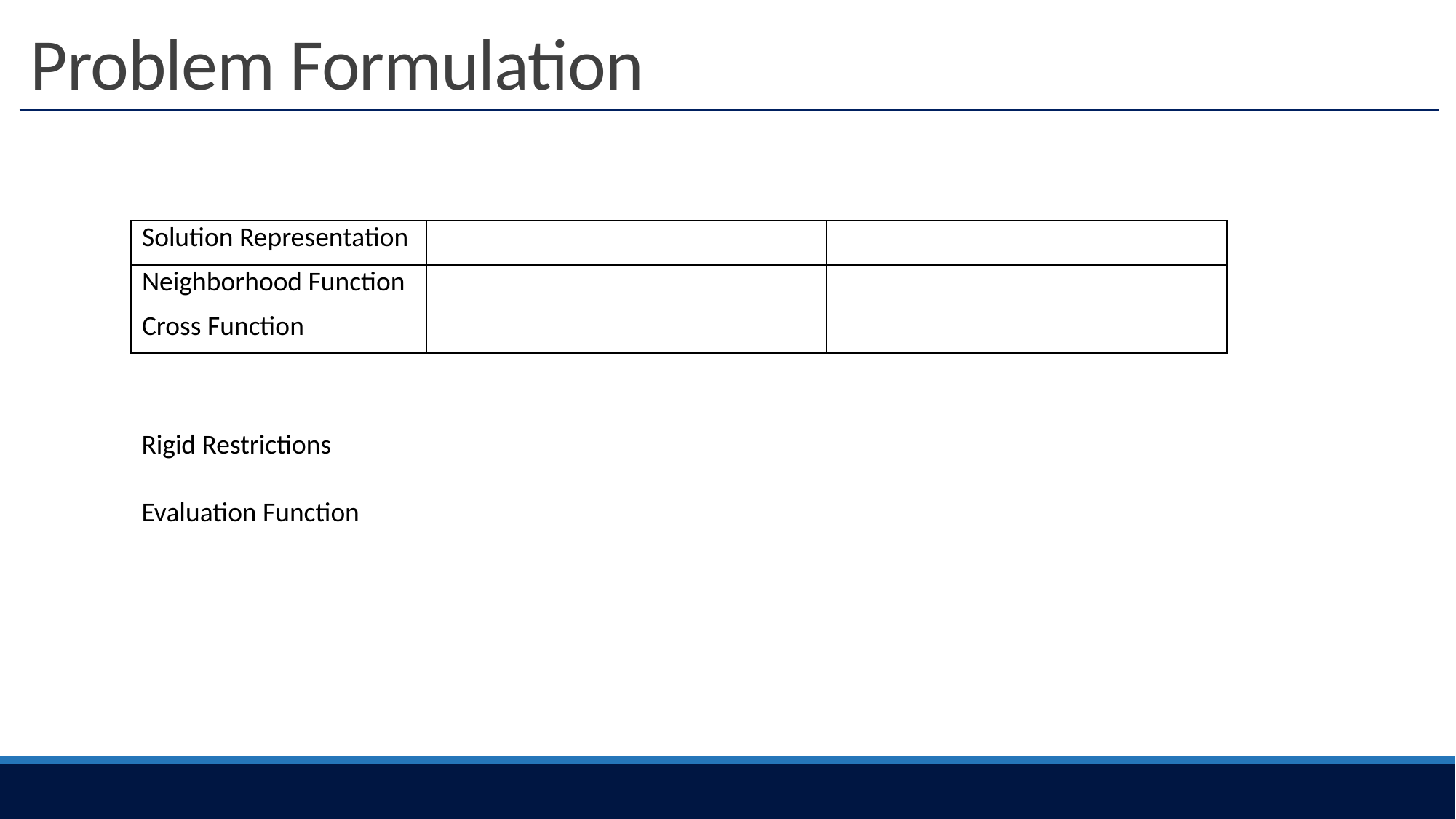

# Problem Formulation
| Solution Representation |  |  |
| --- | --- | --- |
| Neighborhood Function |  |  |
| Cross Function |  |  |
Rigid Restrictions
Evaluation Function